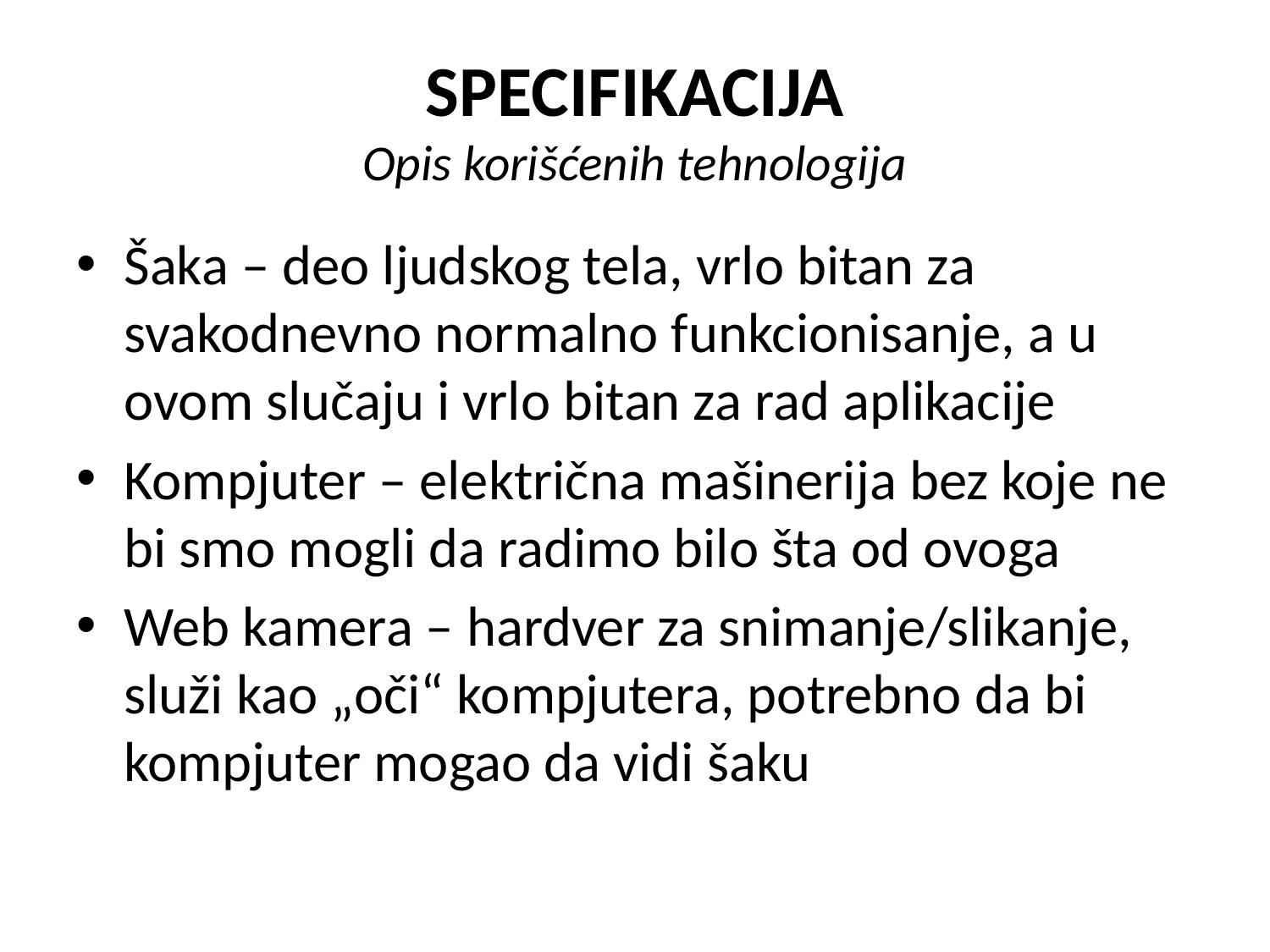

# SPECIFIKACIJA Opis korišćenih tehnologija
Šaka – deo ljudskog tela, vrlo bitan za svakodnevno normalno funkcionisanje, a u ovom slučaju i vrlo bitan za rad aplikacije
Kompjuter – električna mašinerija bez koje ne bi smo mogli da radimo bilo šta od ovoga
Web kamera – hardver za snimanje/slikanje, služi kao „oči“ kompjutera, potrebno da bi kompjuter mogao da vidi šaku